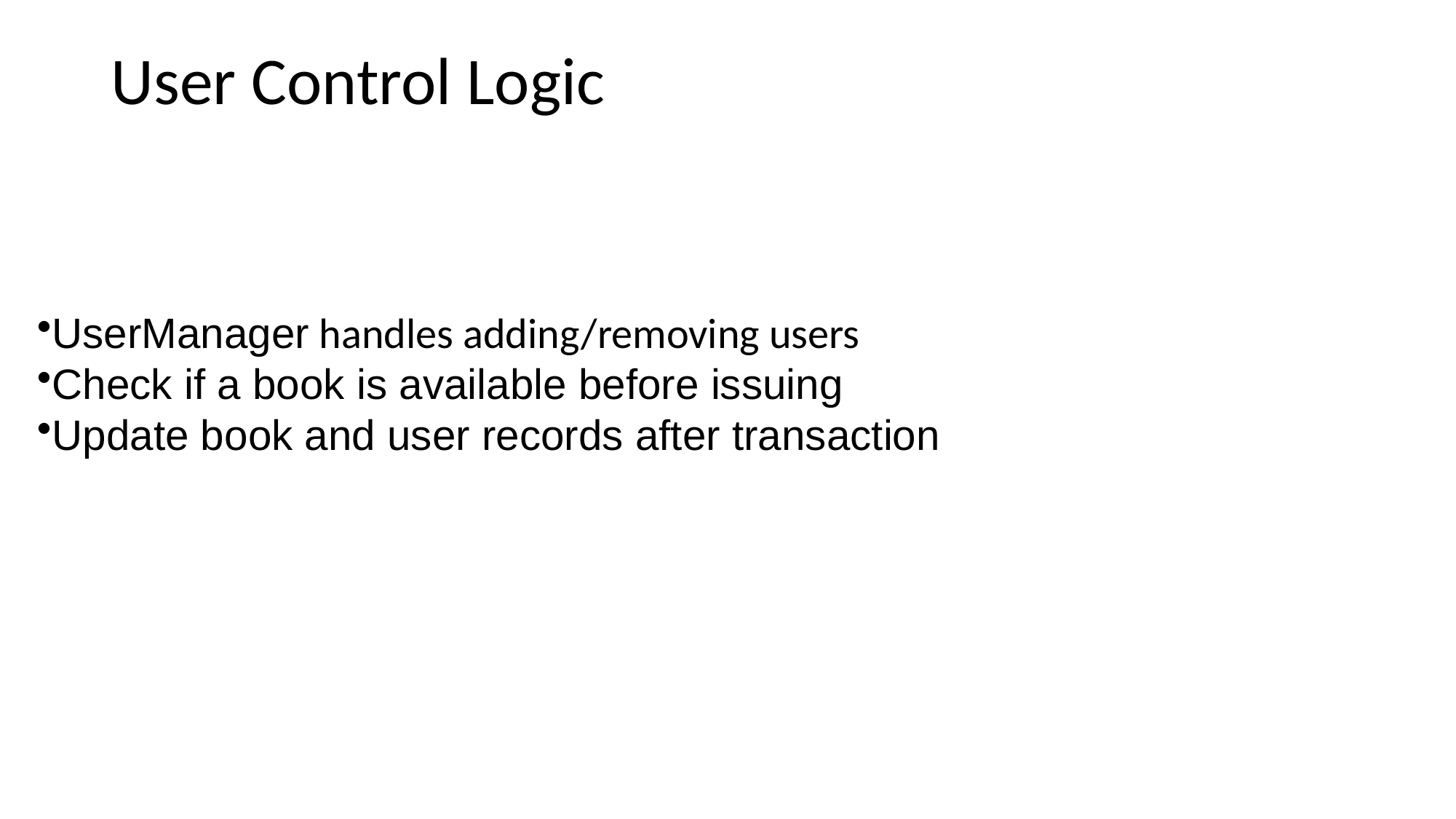

# User Control Logic
UserManager handles adding/removing users
Check if a book is available before issuing
Update book and user records after transaction